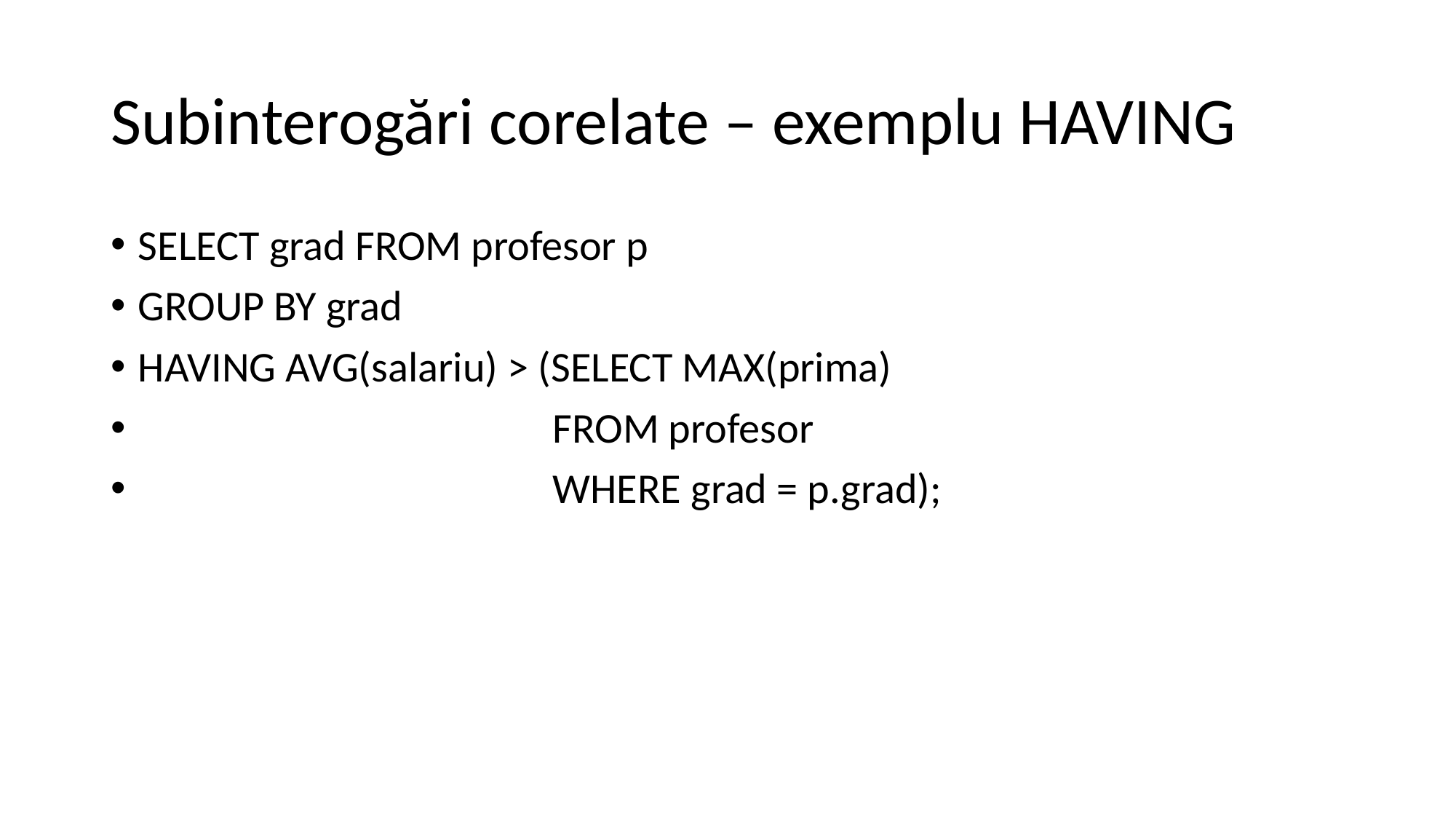

# Subinterogări corelate – exemplu HAVING
SELECT grad FROM profesor p
GROUP BY grad
HAVING AVG(salariu) > (SELECT MAX(prima)
                                           FROM profesor
                                           WHERE grad = p.grad);